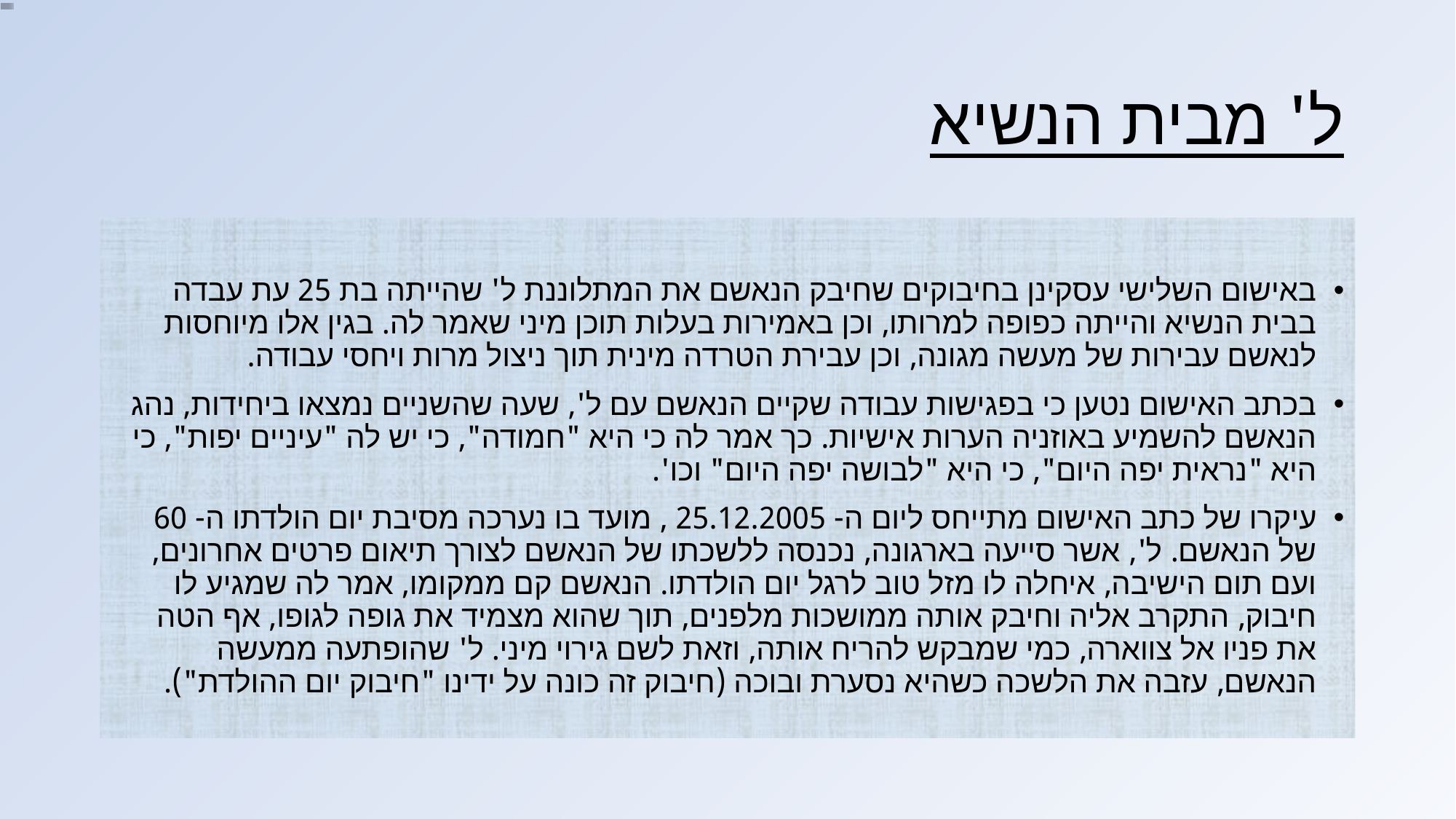

# ל' מבית הנשיא

באישום השלישי עסקינן בחיבוקים שחיבק הנאשם את המתלוננת ל' שהייתה בת 25 עת עבדה בבית הנשיא והייתה כפופה למרותו, וכן באמירות בעלות תוכן מיני שאמר לה. בגין אלו מיוחסות לנאשם עבירות של מעשה מגונה, וכן עבירת הטרדה מינית תוך ניצול מרות ויחסי עבודה.
בכתב האישום נטען כי בפגישות עבודה שקיים הנאשם עם ל', שעה שהשניים נמצאו ביחידות, נהג הנאשם להשמיע באוזניה הערות אישיות. כך אמר לה כי היא "חמודה", כי יש לה "עיניים יפות", כי היא "נראית יפה היום", כי היא "לבושה יפה היום" וכו'.
עיקרו של כתב האישום מתייחס ליום ה- 25.12.2005 , מועד בו נערכה מסיבת יום הולדתו ה- 60 של הנאשם. ל', אשר סייעה בארגונה, נכנסה ללשכתו של הנאשם לצורך תיאום פרטים אחרונים, ועם תום הישיבה, איחלה לו מזל טוב לרגל יום הולדתו. הנאשם קם ממקומו, אמר לה שמגיע לו חיבוק, התקרב אליה וחיבק אותה ממושכות מלפנים, תוך שהוא מצמיד את גופה לגופו, אף הטה את פניו אל צווארה, כמי שמבקש להריח אותה, וזאת לשם גירוי מיני. ל' שהופתעה ממעשה הנאשם, עזבה את הלשכה כשהיא נסערת ובוכה (חיבוק זה כונה על ידינו "חיבוק יום ההולדת").